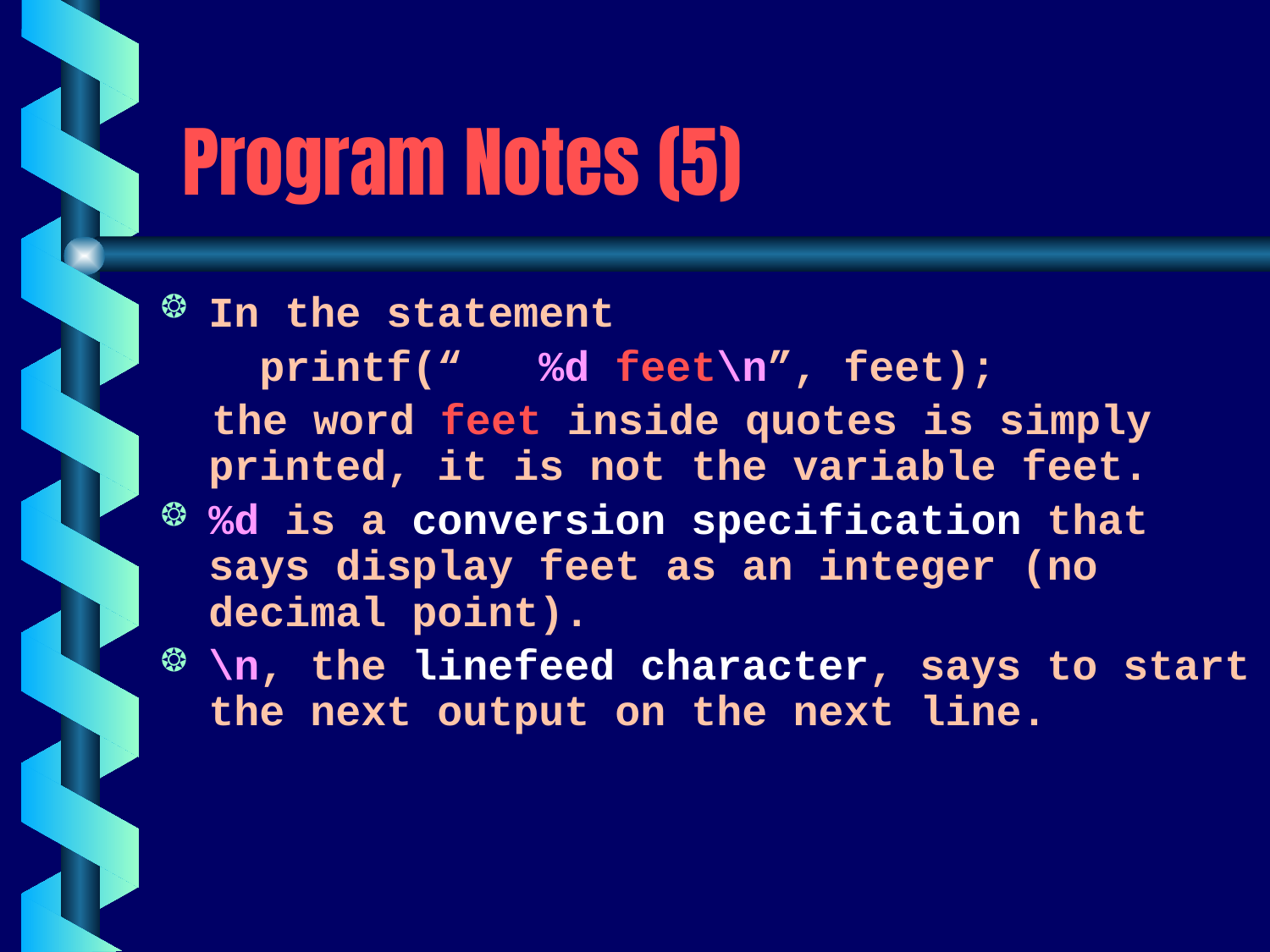

# Program Notes (5)
In the statement
	  printf(“   %d feet\n”, feet);
  the word feet inside quotes is simply printed, it is not the variable feet.
%d is a conversion specification that says display feet as an integer (no decimal point).
\n, the linefeed character, says to start the next output on the next line.